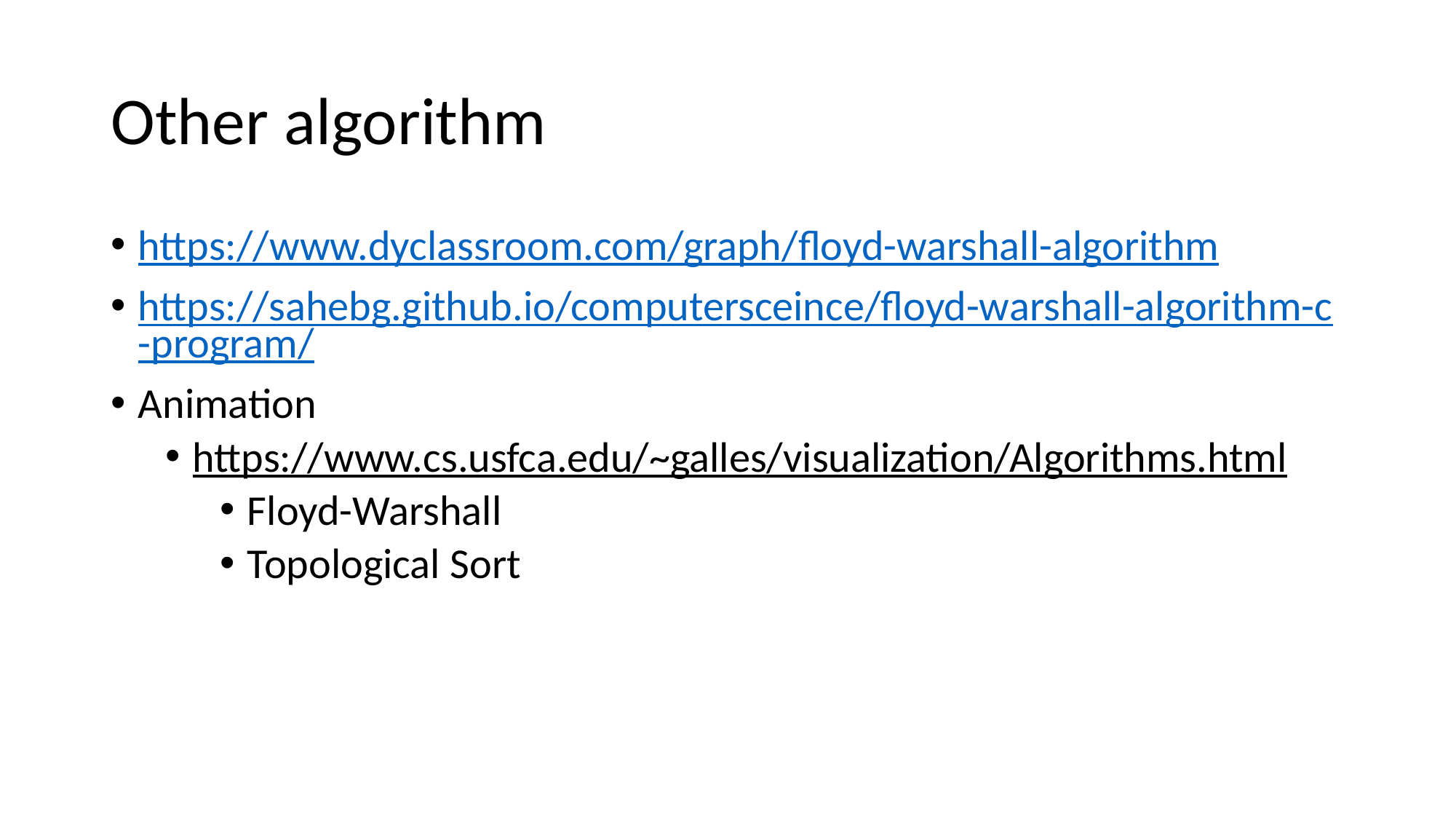

# Other algorithm
https://www.dyclassroom.com/graph/floyd-warshall-algorithm
https://sahebg.github.io/computersceince/floyd-warshall-algorithm-c-program/
Animation
https://www.cs.usfca.edu/~galles/visualization/Algorithms.html
Floyd-Warshall
Topological Sort